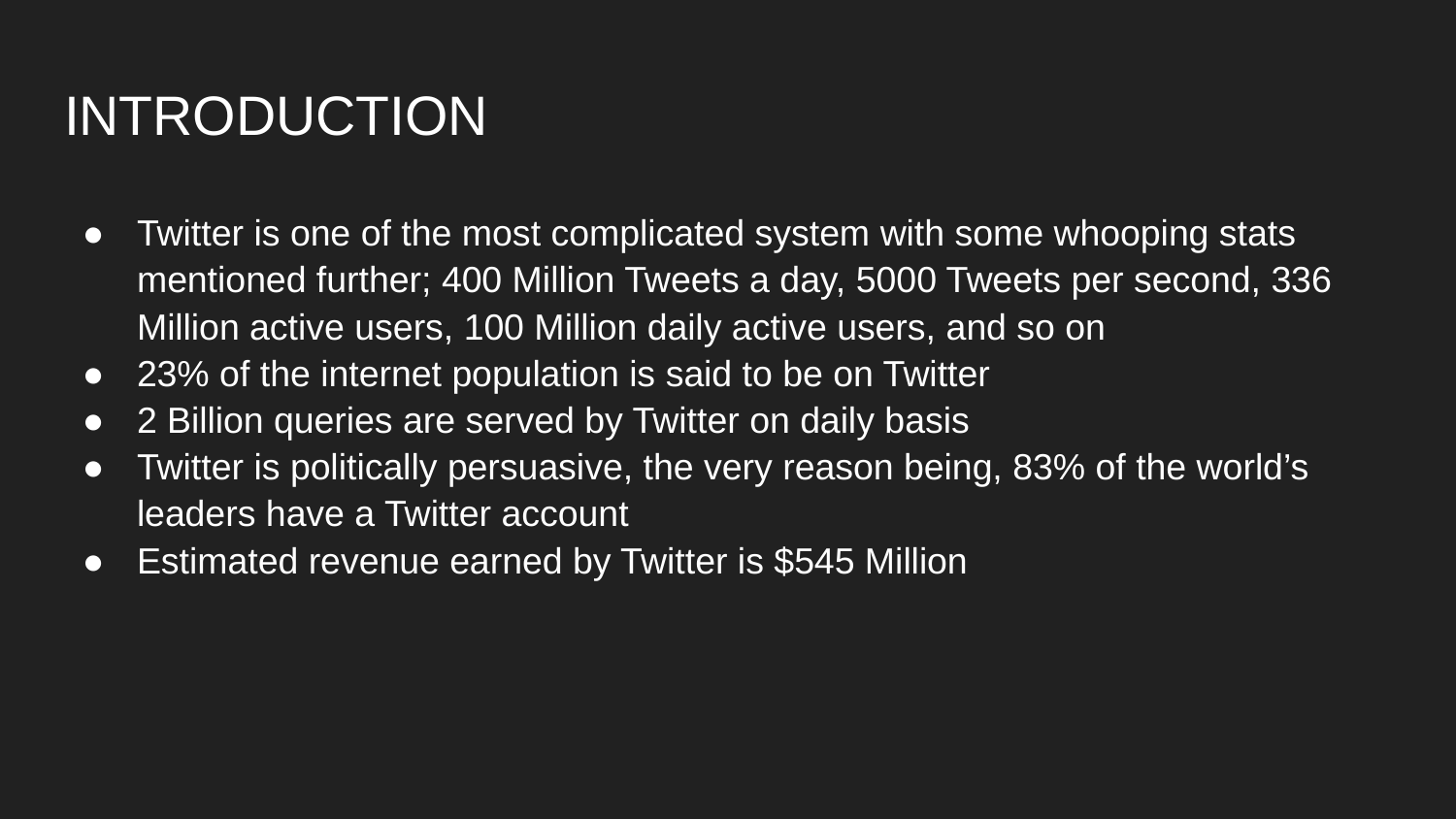

# INTRODUCTION
Twitter is one of the most complicated system with some whooping stats mentioned further; 400 Million Tweets a day, 5000 Tweets per second, 336 Million active users, 100 Million daily active users, and so on
23% of the internet population is said to be on Twitter
2 Billion queries are served by Twitter on daily basis
Twitter is politically persuasive, the very reason being, 83% of the world’s leaders have a Twitter account
Estimated revenue earned by Twitter is $545 Million